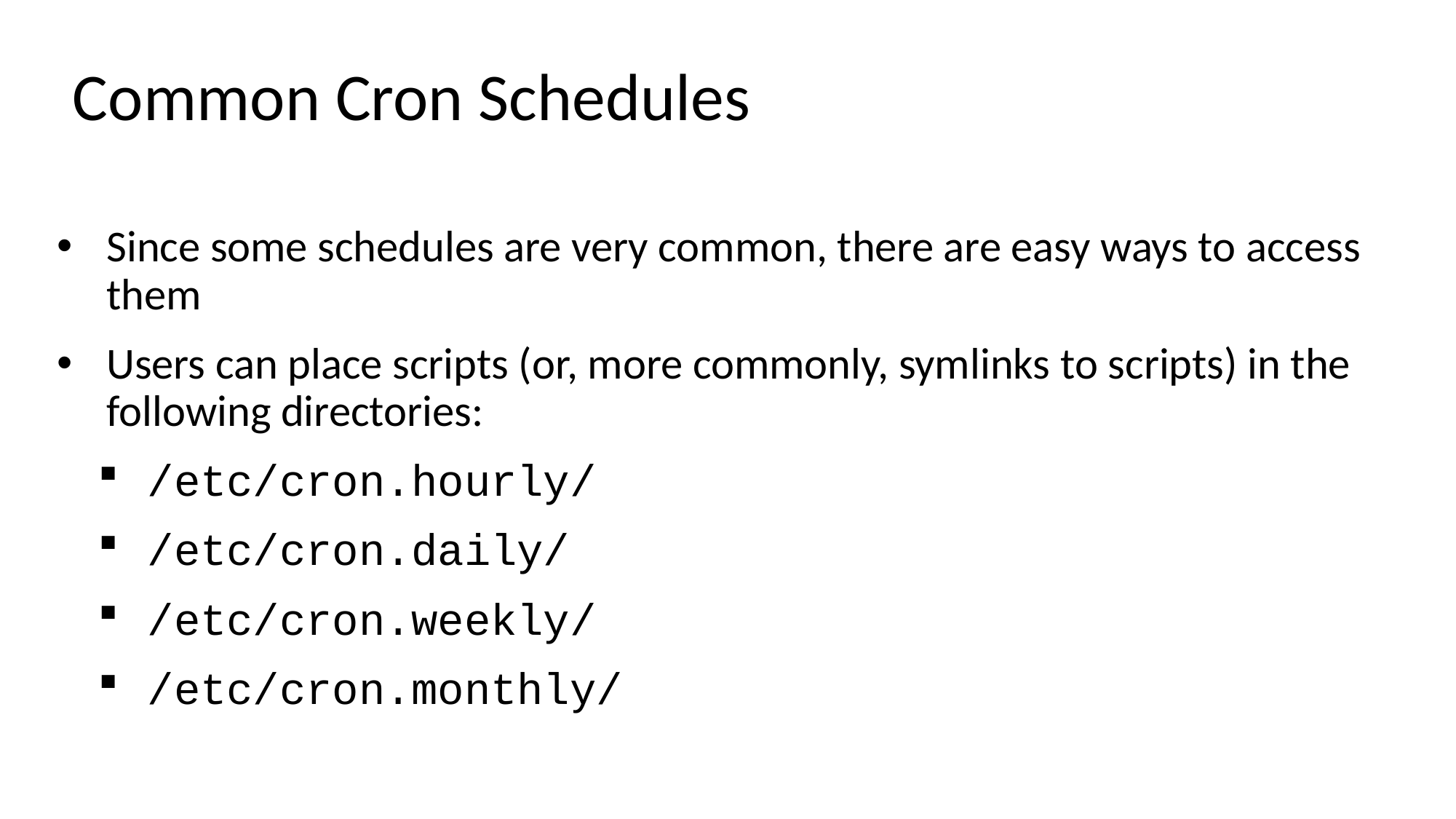

# Common Cron Schedules
Since some schedules are very common, there are easy ways to access them
Users can place scripts (or, more commonly, symlinks to scripts) in the following directories:
/etc/cron.hourly/
/etc/cron.daily/
/etc/cron.weekly/
/etc/cron.monthly/